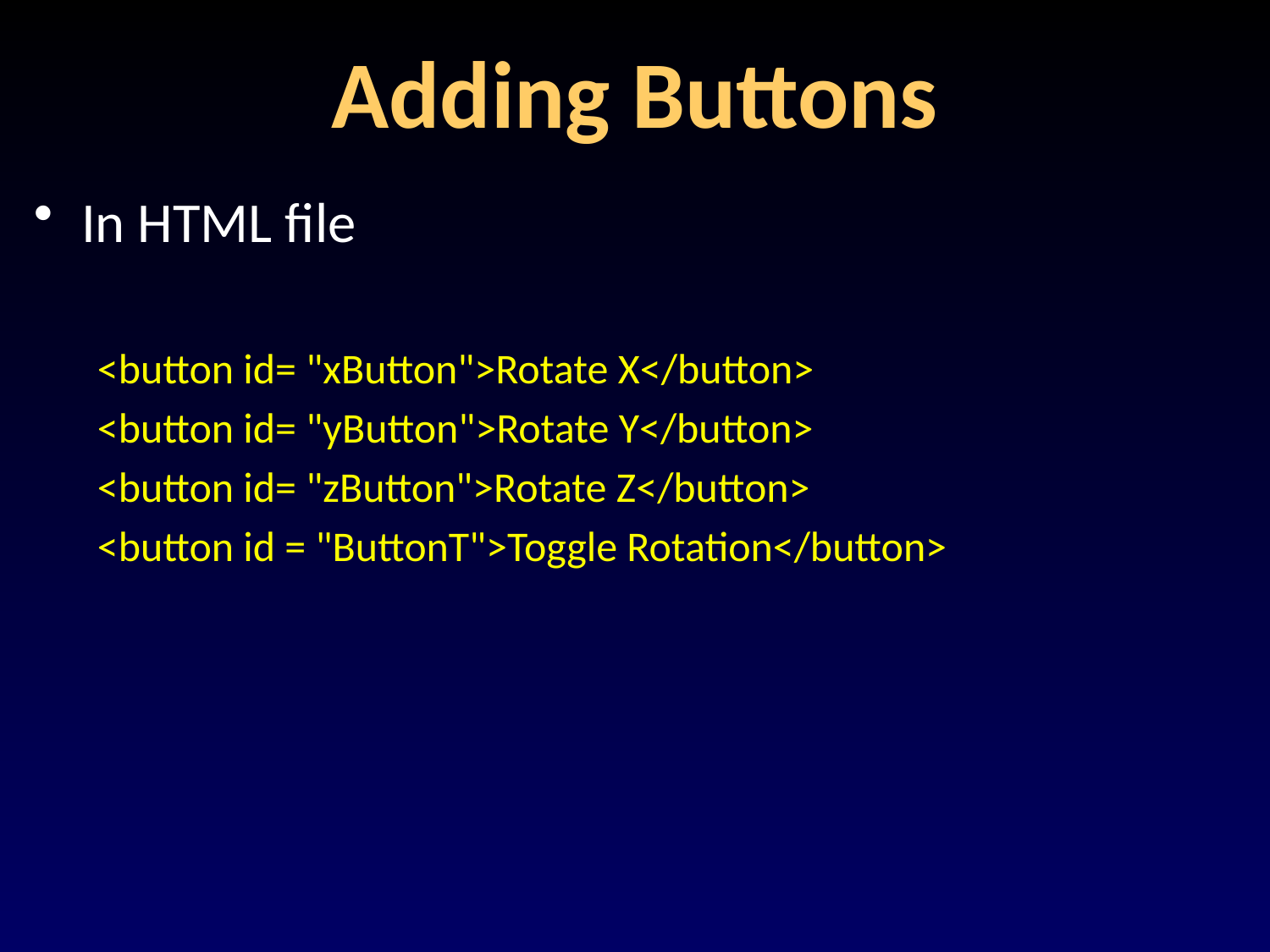

# Adding Buttons
In HTML file

<button id= "xButton">Rotate X</button>
<button id= "yButton">Rotate Y</button>
<button id= "zButton">Rotate Z</button>
<button id = "ButtonT">Toggle Rotation</button>